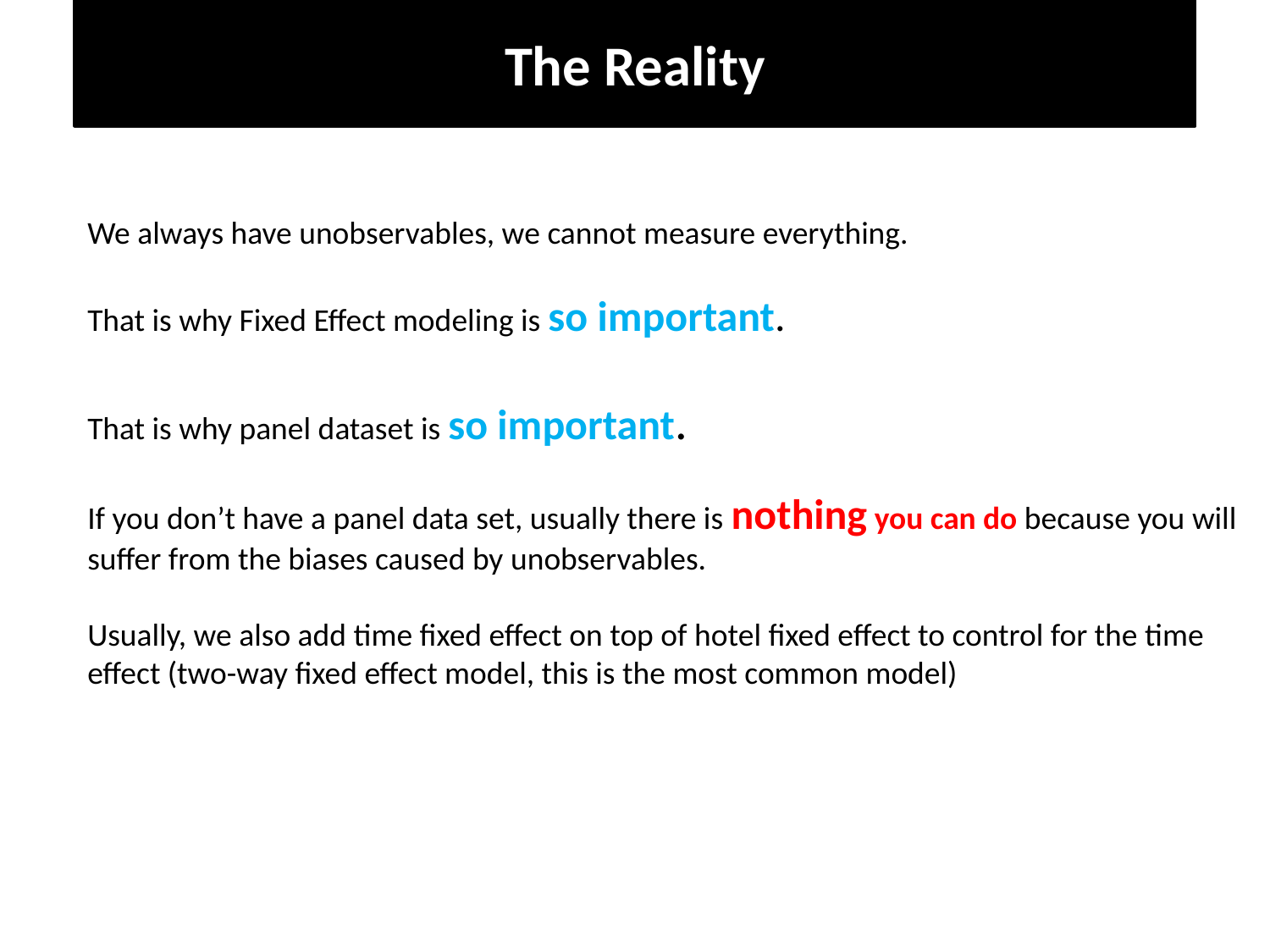

The Reality
We always have unobservables, we cannot measure everything.

That is why Fixed Effect modeling is so important.

That is why panel dataset is so important.

If you don’t have a panel data set, usually there is nothing you can do because you will suffer from the biases caused by unobservables.

Usually, we also add time fixed effect on top of hotel fixed effect to control for the time effect (two-way fixed effect model, this is the most common model)